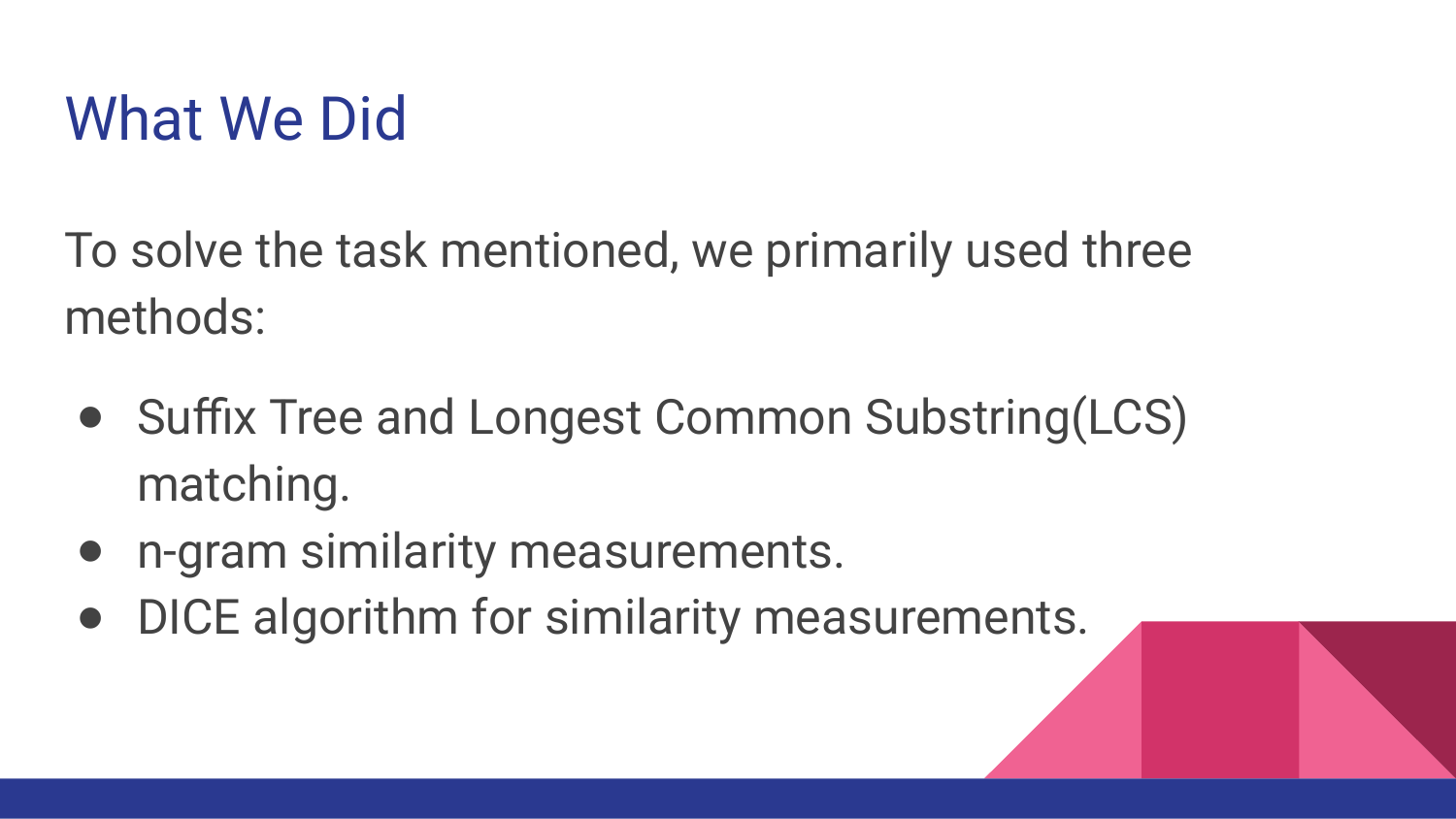

# What We Did
To solve the task mentioned, we primarily used three methods:
Suffix Tree and Longest Common Substring(LCS) matching.
n-gram similarity measurements.
DICE algorithm for similarity measurements.